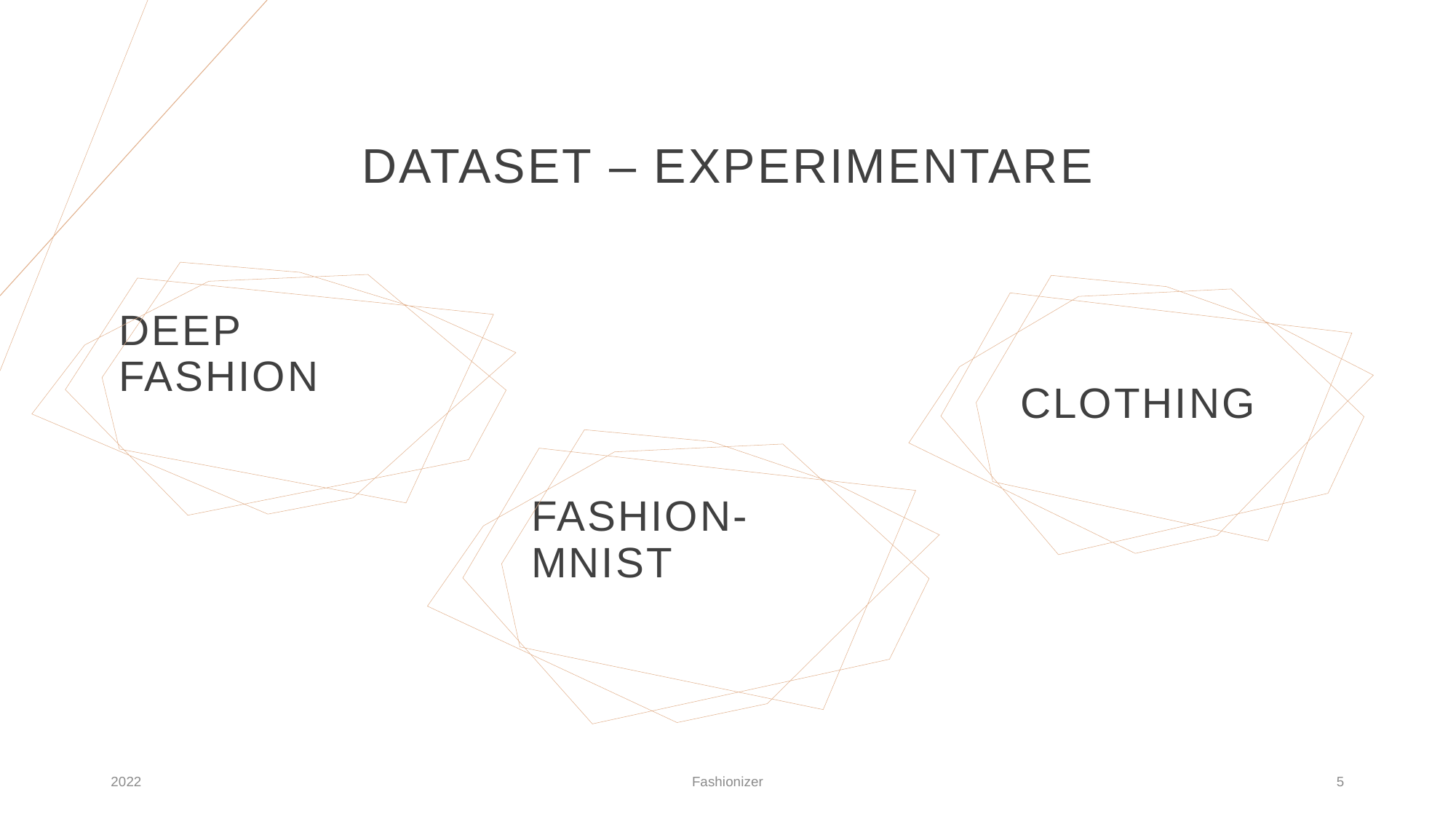

# Dataset – Experimentare

Deep Fashion
CLOTHING

Fashion-MNIST
2022
Fashionizer
5